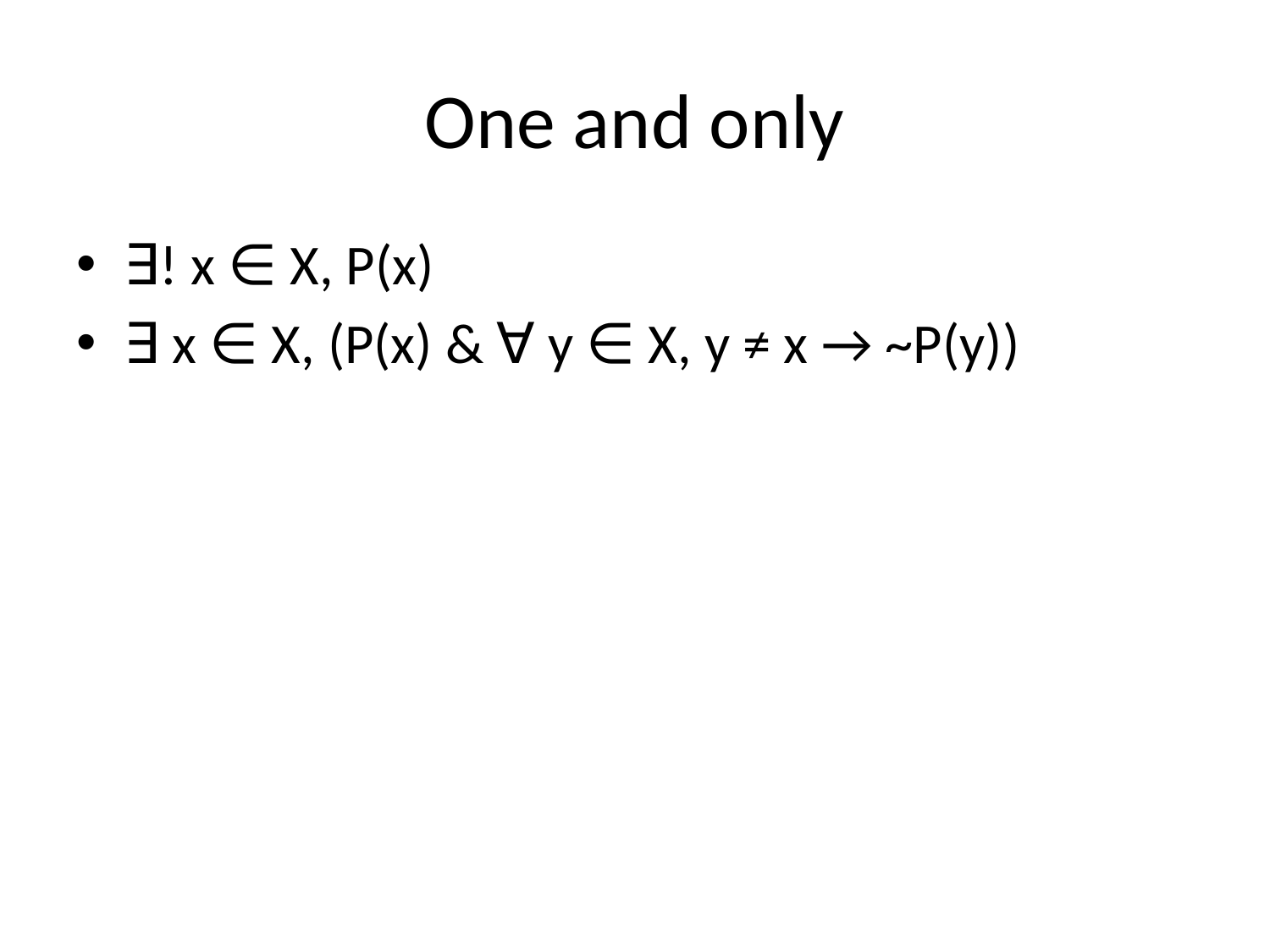

# One and only
∃! x ∈ X, P(x)
∃ x ∈ X, (P(x) & ∀ y ∈ X, y ≠ x → ~P(y))